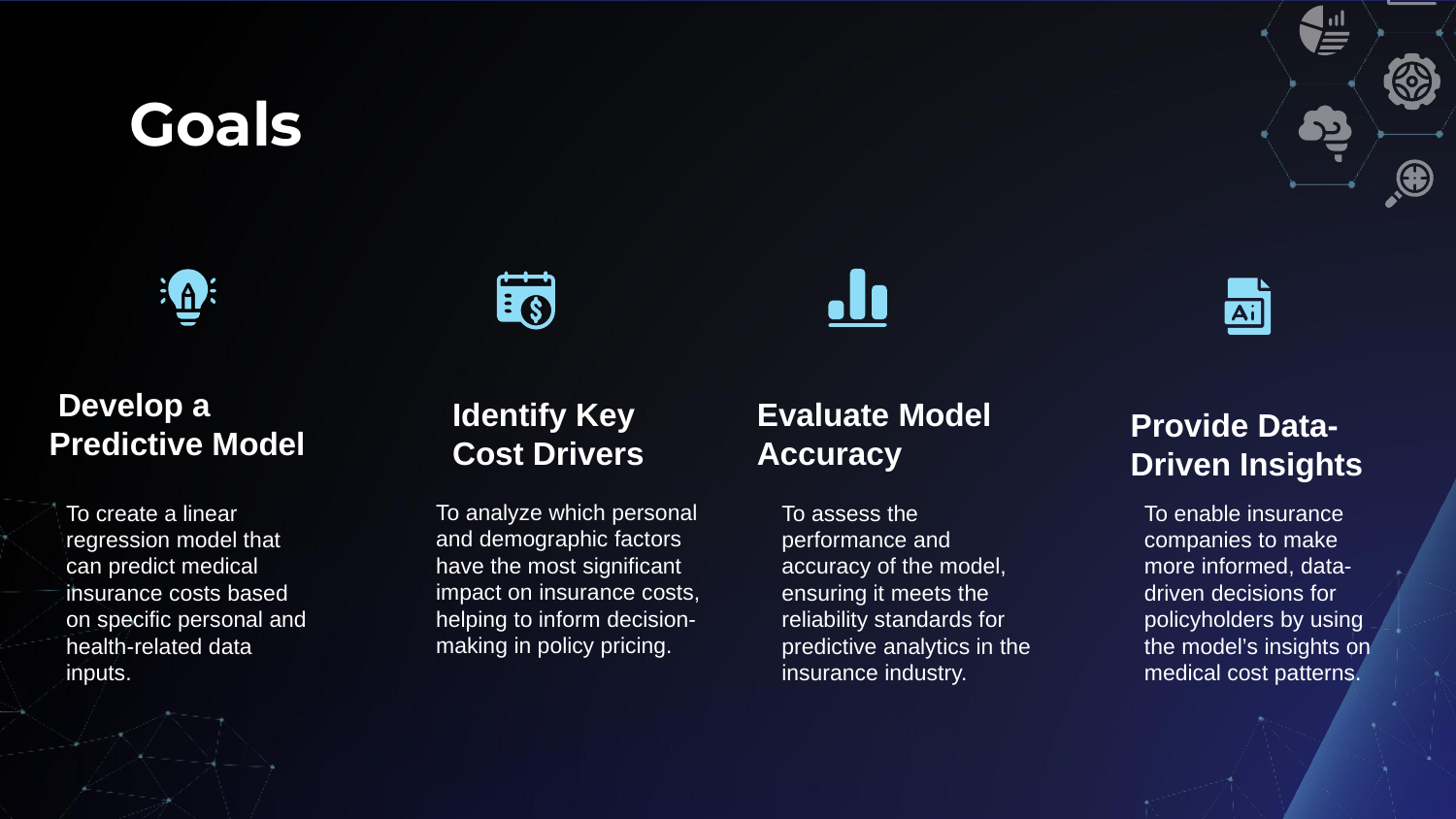

# Goals

 Develop a Predictive Model
Identify Key Cost Drivers
Evaluate Model Accuracy
Provide Data-Driven Insights
To analyze which personal and demographic factors have the most significant impact on insurance costs, helping to inform decision-making in policy pricing.
To assess the performance and accuracy of the model, ensuring it meets the reliability standards for predictive analytics in the insurance industry.
To enable insurance companies to make more informed, data-driven decisions for policyholders by using the model’s insights on medical cost patterns.
To create a linear regression model that can predict medical insurance costs based on specific personal and health-related data inputs.